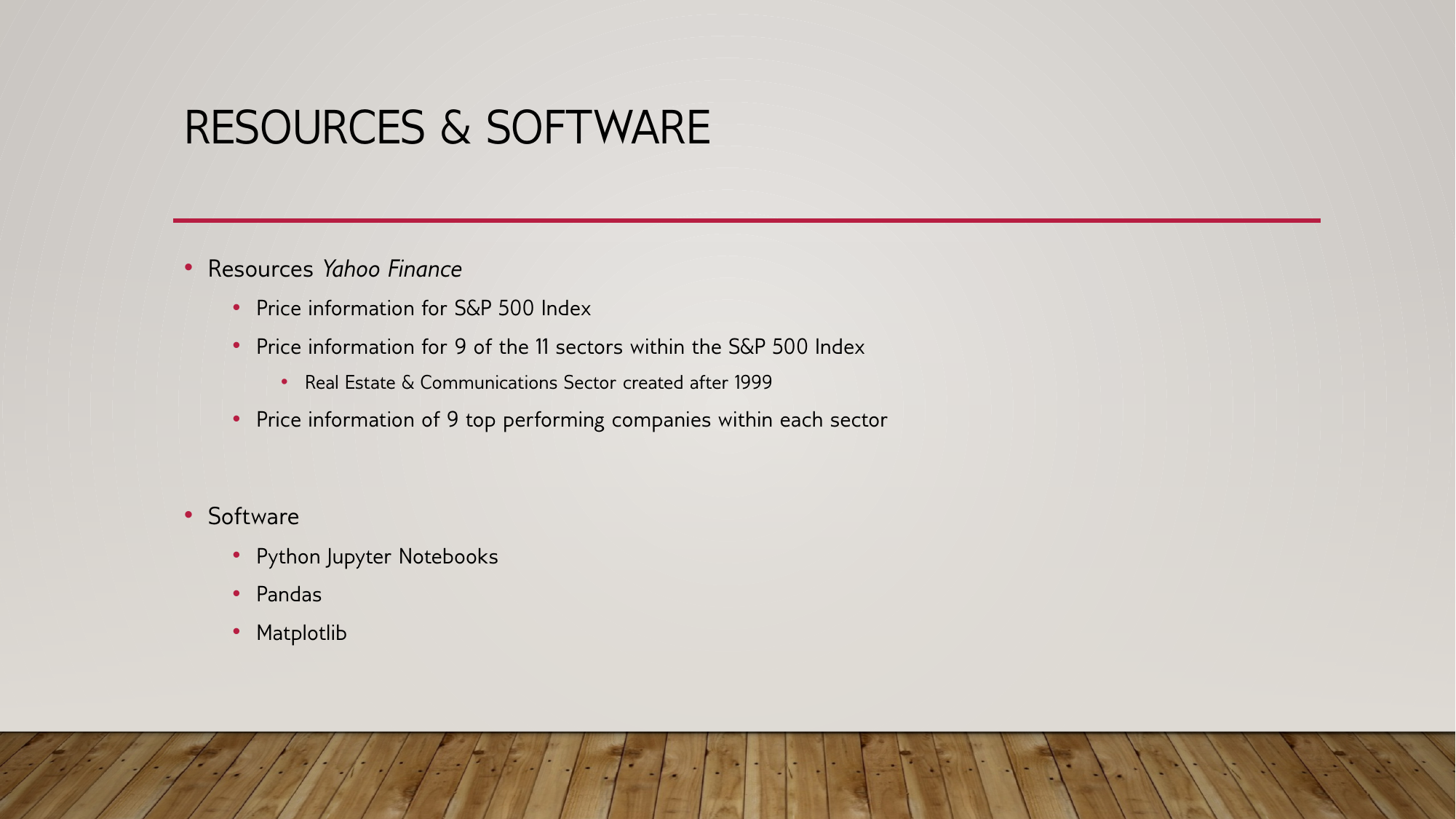

# Resources & Software
Resources Yahoo Finance
Price information for S&P 500 Index
Price information for 9 of the 11 sectors within the S&P 500 Index
Real Estate & Communications Sector created after 1999
Price information of 9 top performing companies within each sector

Software
Python Jupyter Notebooks
Pandas
Matplotlib